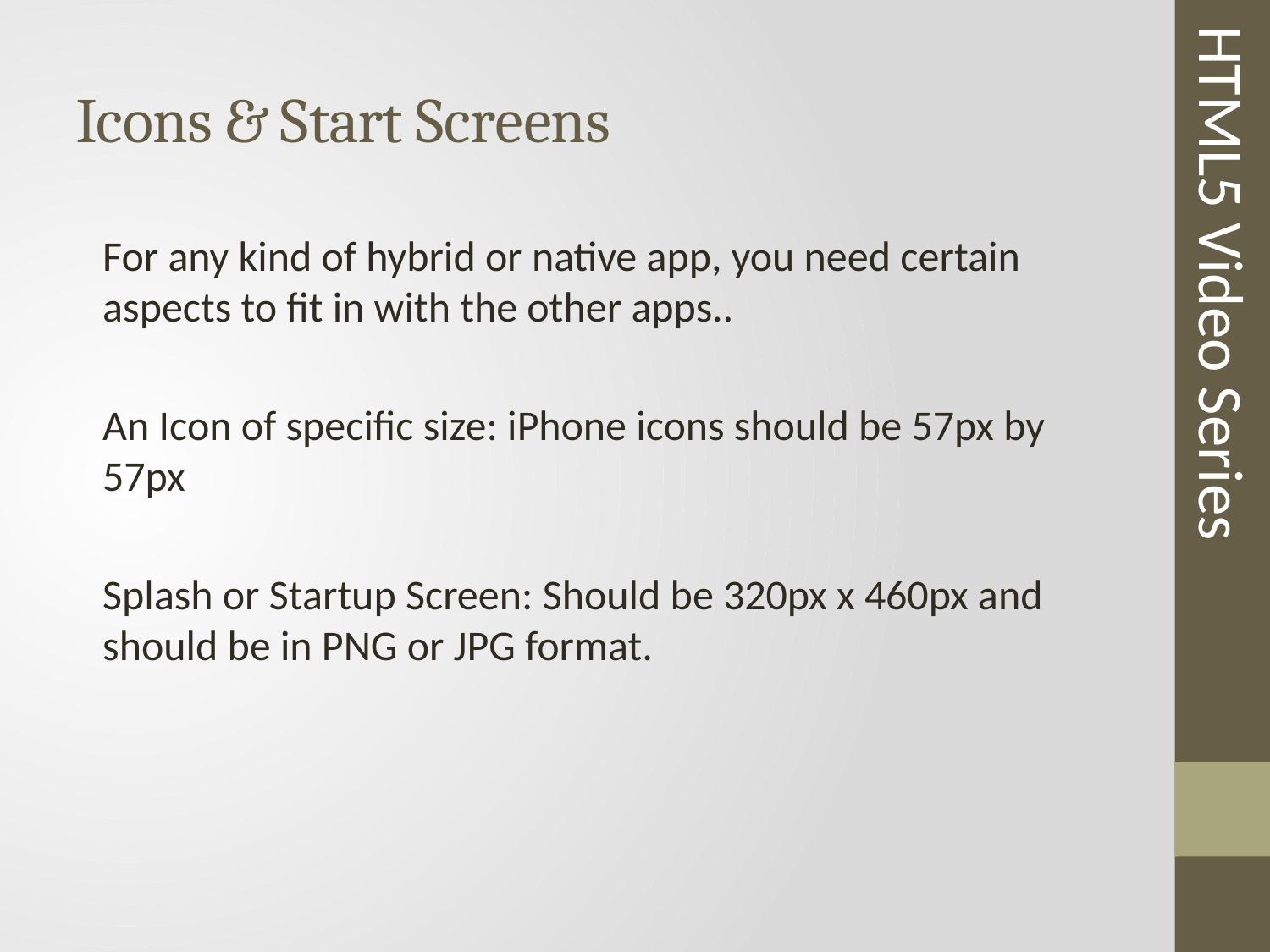

# Icons & Start Screens
For any kind of hybrid or native app, you need certain aspects to fit in with the other apps..

An Icon of specific size: iPhone icons should be 57px by 57px

Splash or Startup Screen: Should be 320px x 460px and should be in PNG or JPG format.
HTML5 Video Series